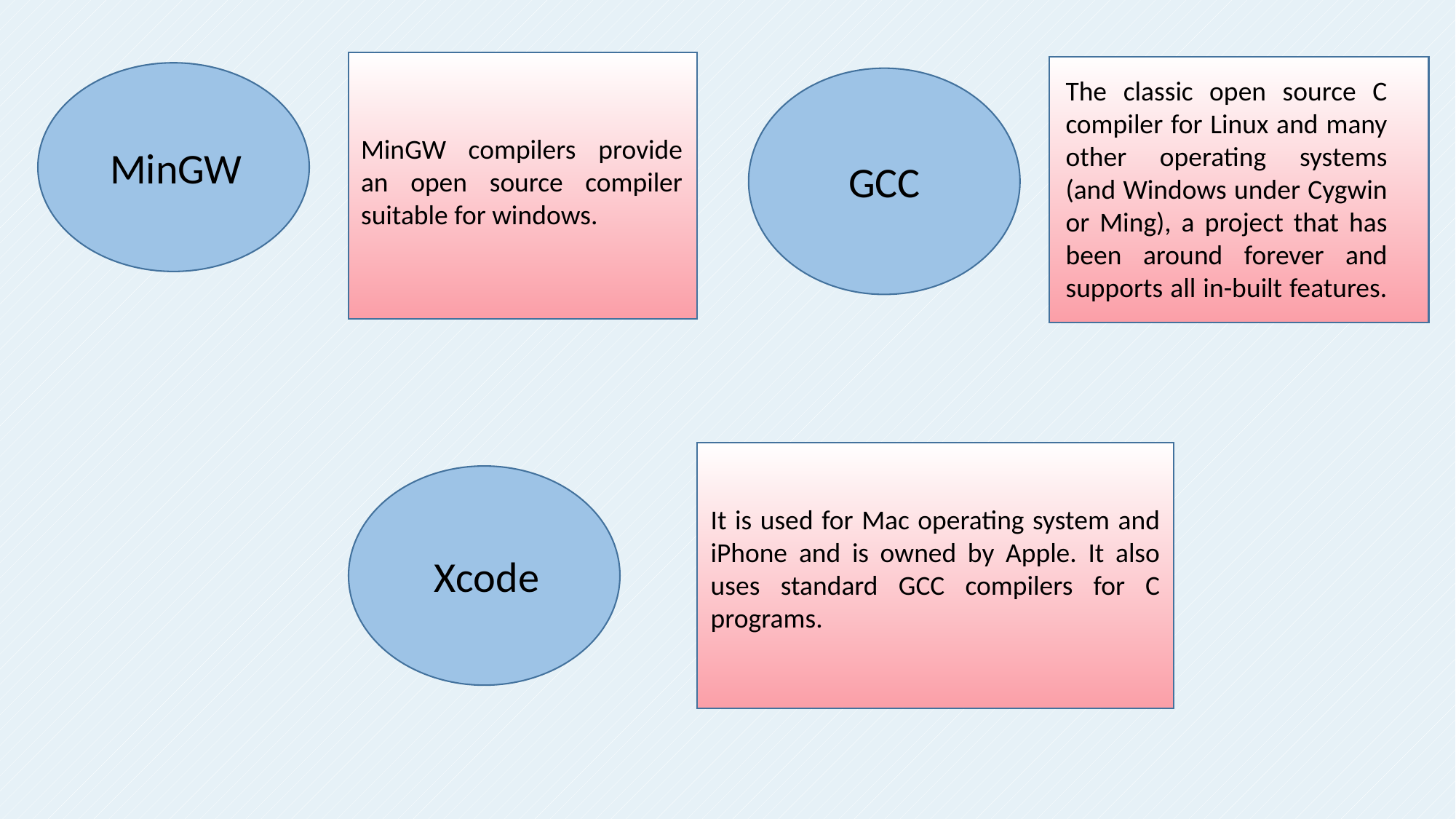

The classic open source C compiler for Linux and many other operating systems (and Windows under Cygwin or Ming), a project that has been around forever and supports all in-built features.
MinGW compilers provide an open source compiler suitable for windows.
MinGW
GCC

It is used for Mac operating system and iPhone and is owned by Apple. It also uses standard GCC compilers for C programs.
Xcode